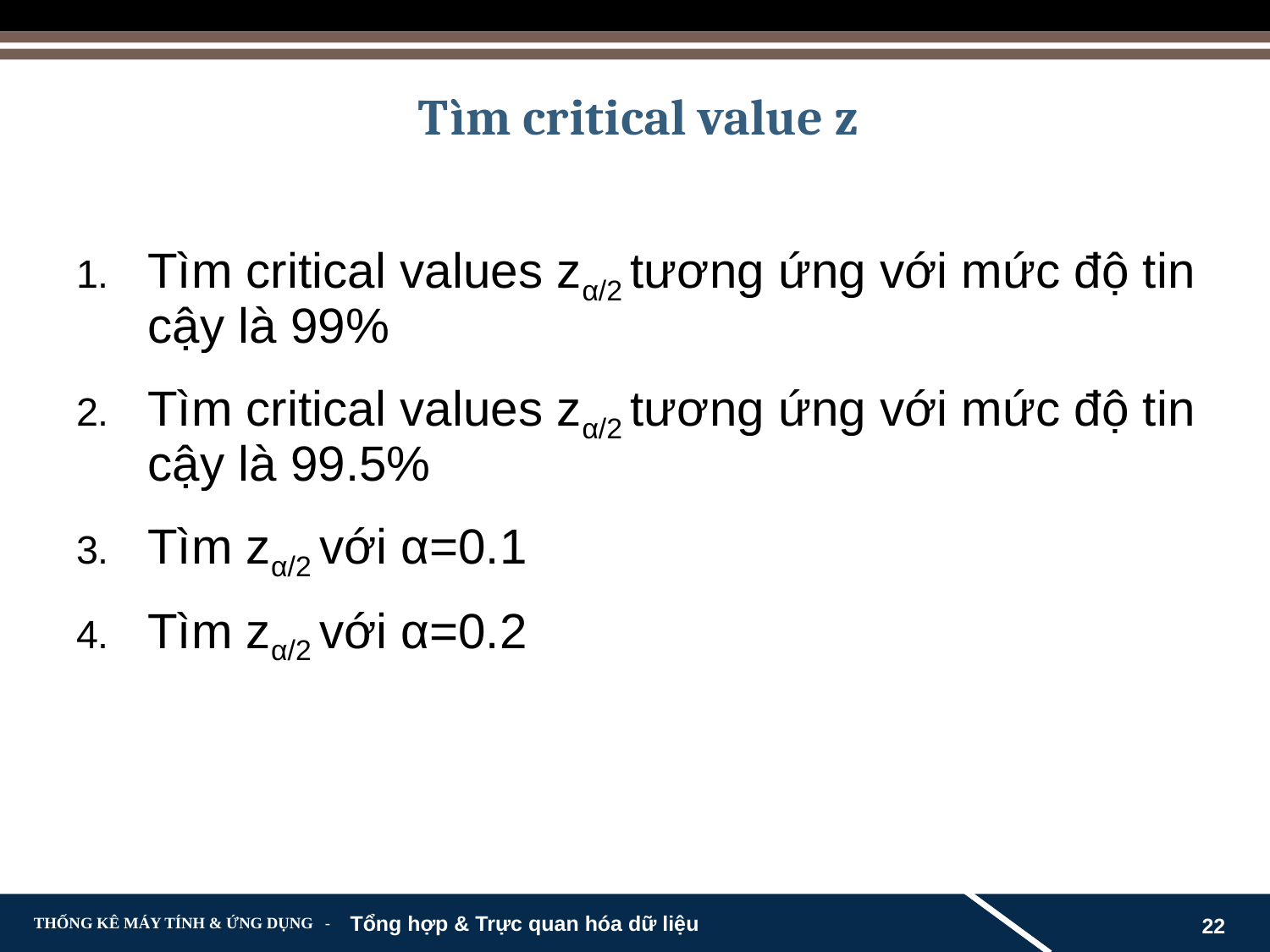

# Tìm critical value z
Tìm critical values zα/2 tương ứng với mức độ tin cậy là 99%
Tìm critical values zα/2 tương ứng với mức độ tin cậy là 99.5%
Tìm zα/2 với α=0.1
Tìm zα/2 với α=0.2

Tổng hợp & Trực quan hóa dữ liệu
22